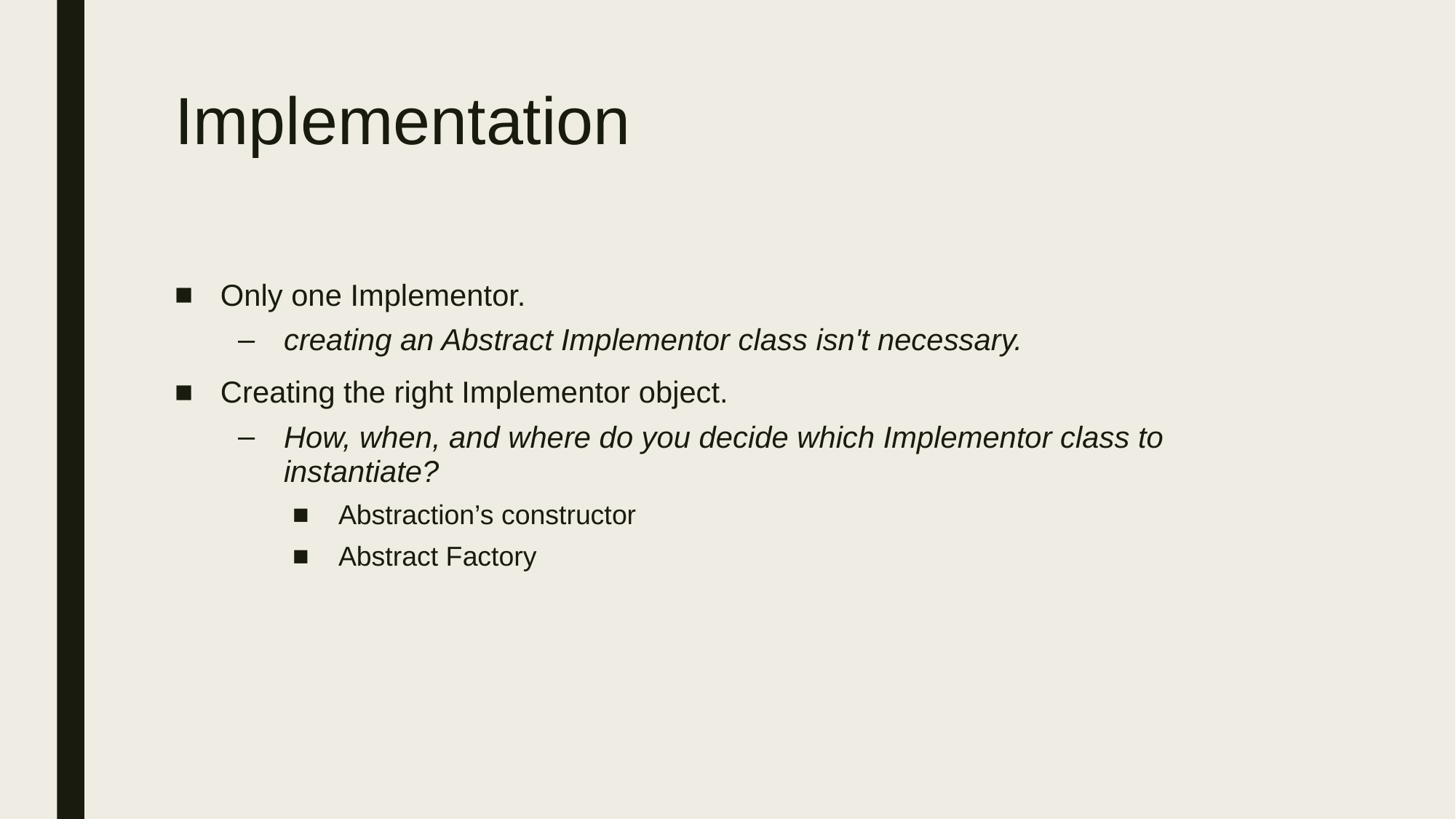

# Implementation
Only one Implementor.
creating an Abstract Implementor class isn't necessary.
Creating the right Implementor object.
How, when, and where do you decide which Implementor class to instantiate?
Abstraction’s constructor
Abstract Factory